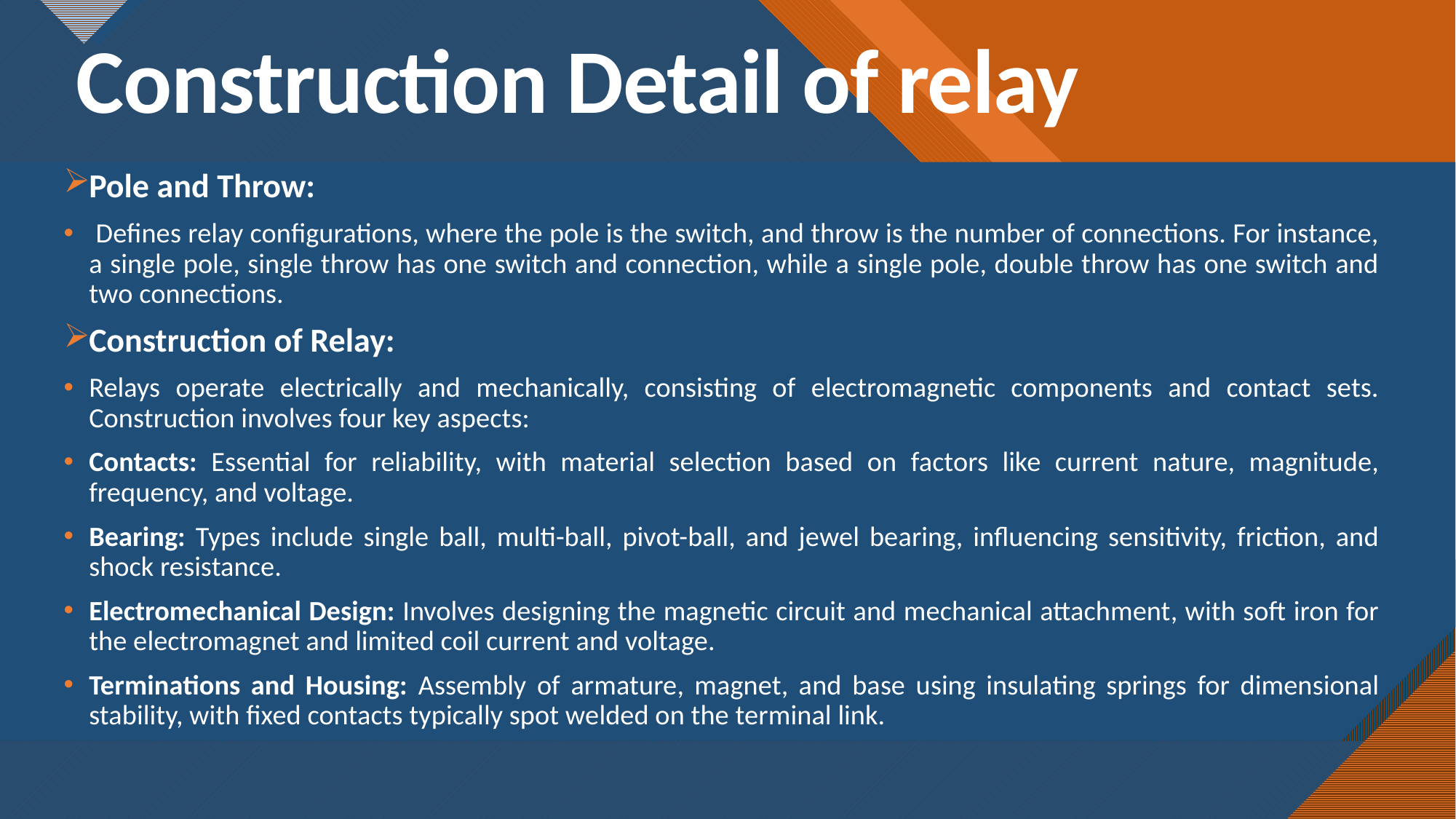

# Construction Detail of relay
Pole and Throw:
 Defines relay configurations, where the pole is the switch, and throw is the number of connections. For instance, a single pole, single throw has one switch and connection, while a single pole, double throw has one switch and two connections.
Construction of Relay:
Relays operate electrically and mechanically, consisting of electromagnetic components and contact sets. Construction involves four key aspects:
Contacts: Essential for reliability, with material selection based on factors like current nature, magnitude, frequency, and voltage.
Bearing: Types include single ball, multi-ball, pivot-ball, and jewel bearing, influencing sensitivity, friction, and shock resistance.
Electromechanical Design: Involves designing the magnetic circuit and mechanical attachment, with soft iron for the electromagnet and limited coil current and voltage.
Terminations and Housing: Assembly of armature, magnet, and base using insulating springs for dimensional stability, with fixed contacts typically spot welded on the terminal link.